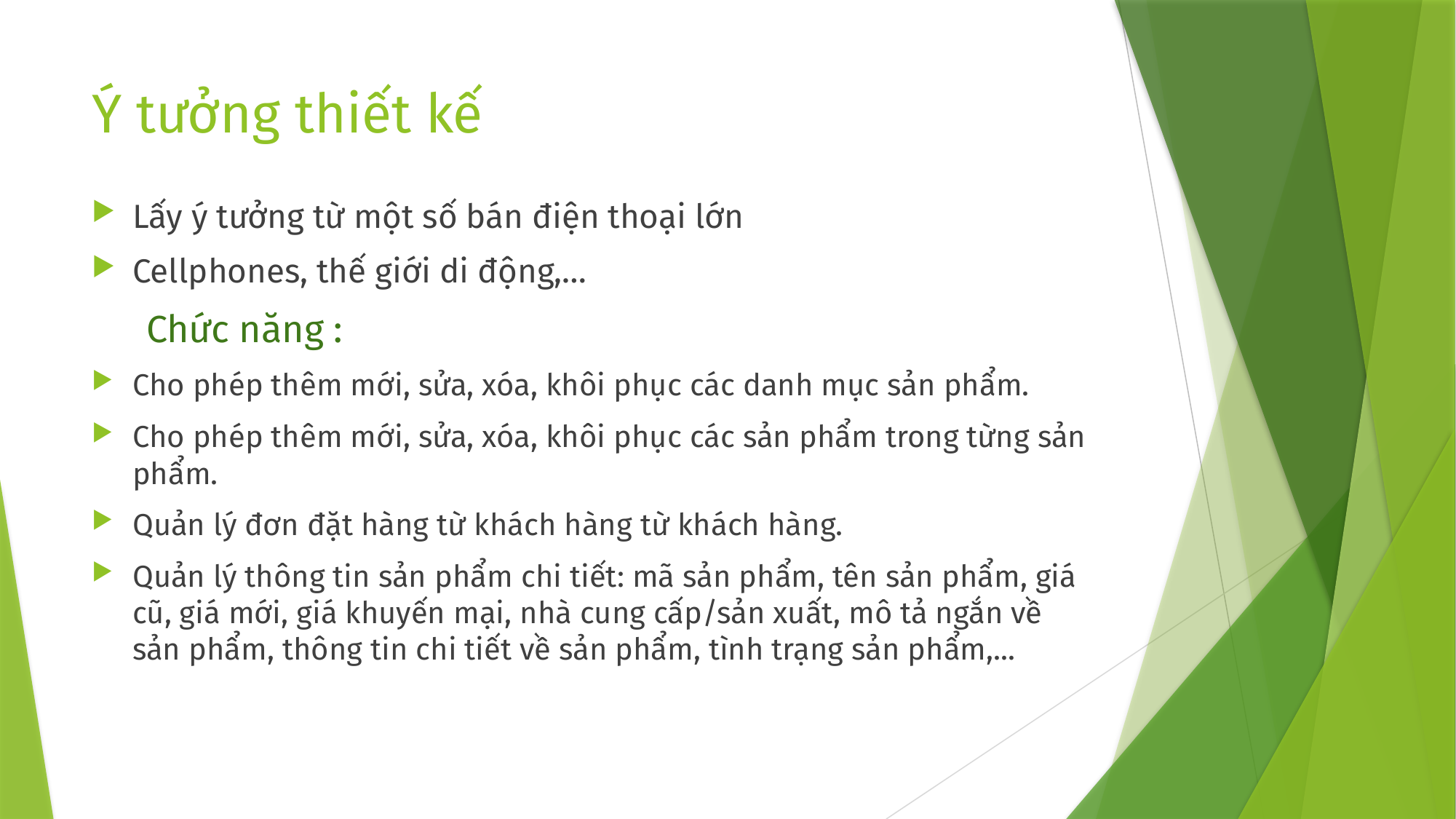

# Ý tưởng thiết kế
Lấy ý tưởng từ một số bán điện thoại lớn
Cellphones, thế giới di động,…
Chức năng :
Cho phép thêm mới, sửa, xóa, khôi phục các danh mục sản phẩm.
Cho phép thêm mới, sửa, xóa, khôi phục các sản phẩm trong từng sản phẩm.
Quản lý đơn đặt hàng từ khách hàng từ khách hàng.
Quản lý thông tin sản phẩm chi tiết: mã sản phẩm, tên sản phẩm, giá cũ, giá mới, giá khuyến mại, nhà cung cấp/sản xuất, mô tả ngắn về sản phẩm, thông tin chi tiết về sản phẩm, tình trạng sản phẩm,...